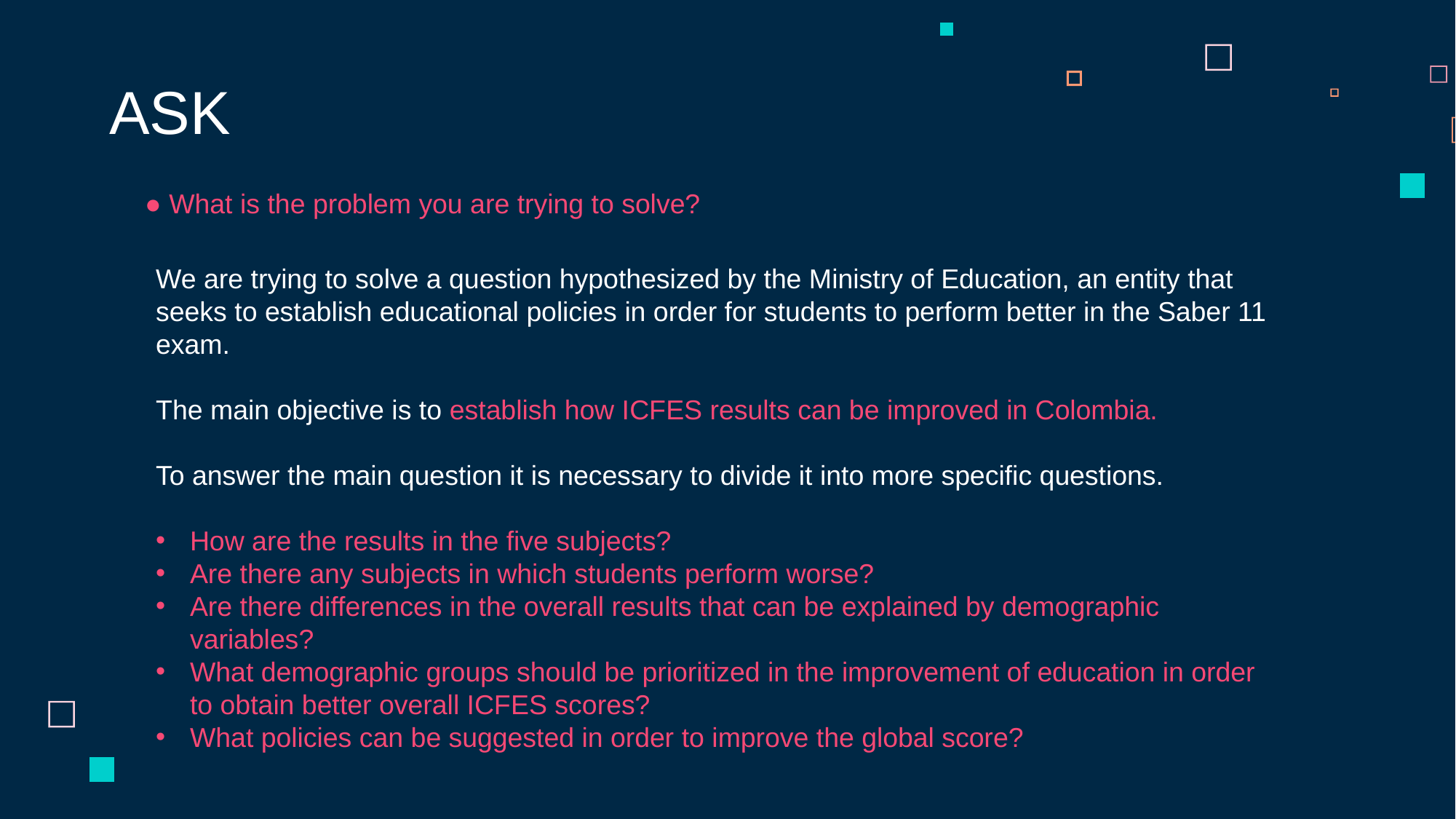

# ASK
● What is the problem you are trying to solve?
We are trying to solve a question hypothesized by the Ministry of Education, an entity that seeks to establish educational policies in order for students to perform better in the Saber 11 exam.

The main objective is to establish how ICFES results can be improved in Colombia.

To answer the main question it is necessary to divide it into more specific questions.

How are the results in the five subjects?
Are there any subjects in which students perform worse?
Are there differences in the overall results that can be explained by demographic variables?
What demographic groups should be prioritized in the improvement of education in order to obtain better overall ICFES scores?
What policies can be suggested in order to improve the global score?